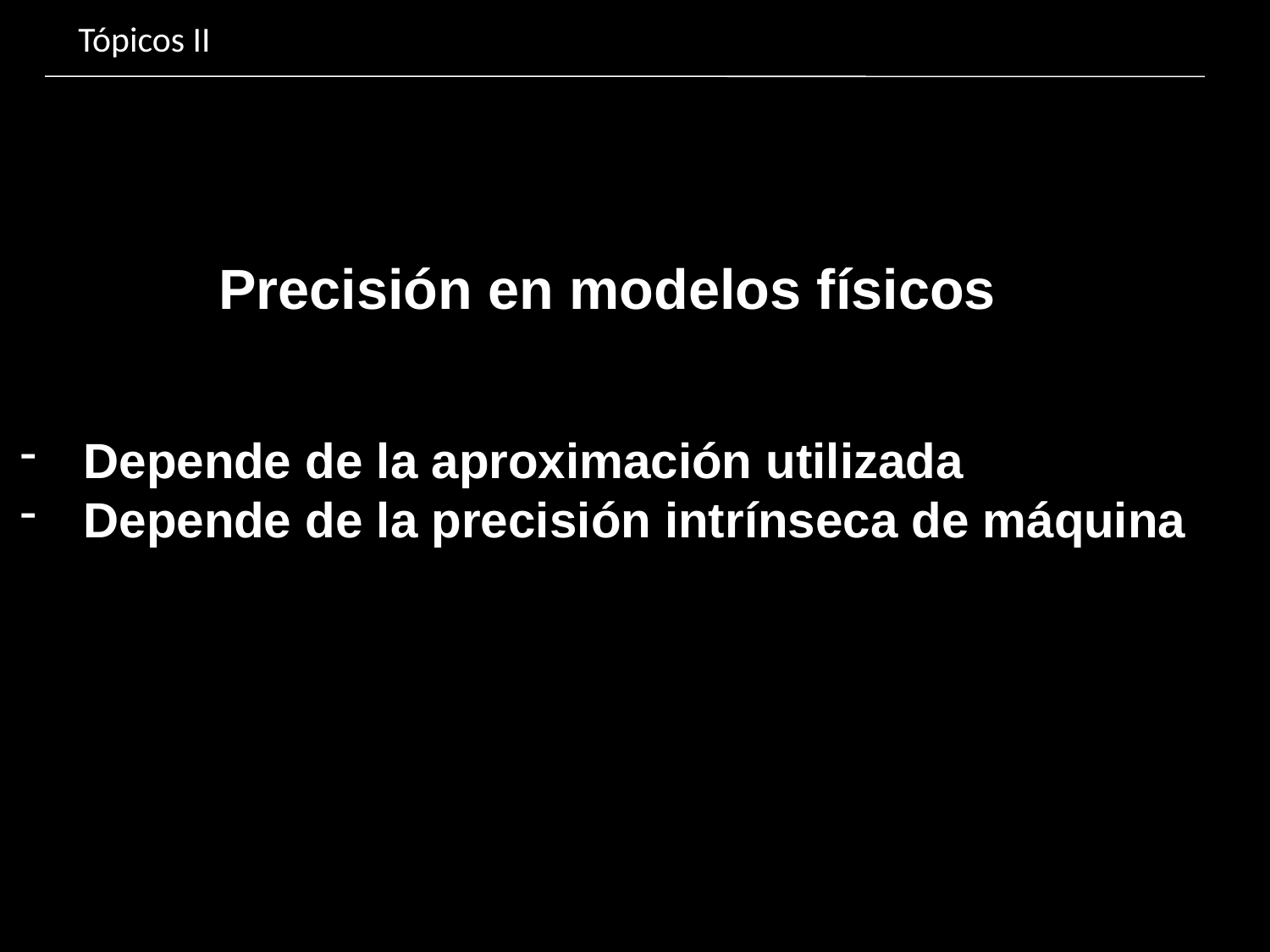

Tópicos II

Precisión en modelos físicos
Depende de la aproximación utilizada
Depende de la precisión intrínseca de máquina